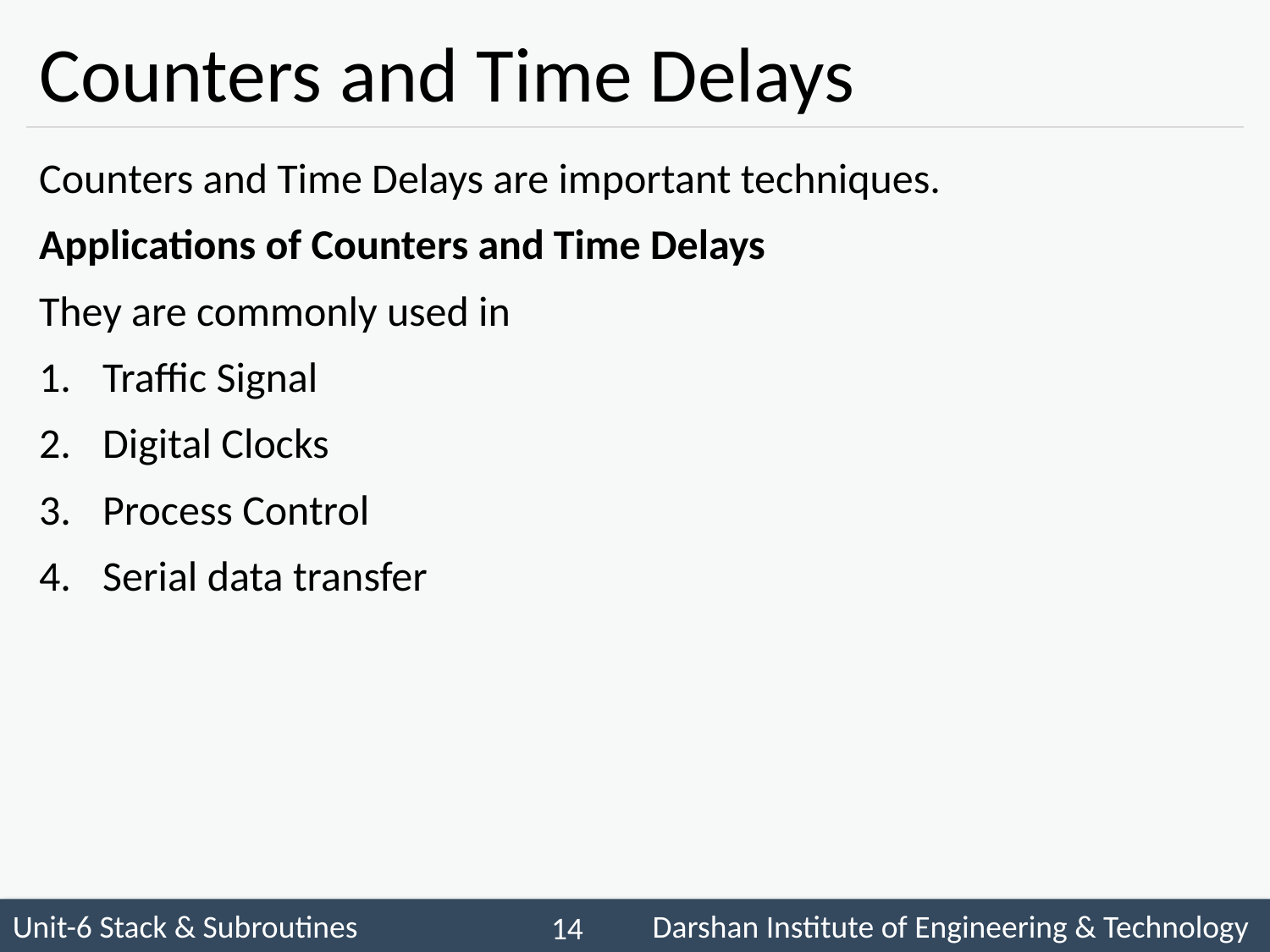

# Counters and Time Delays
Counters and Time Delays are important techniques.
Applications of Counters and Time Delays
They are commonly used in
Traffic Signal
Digital Clocks
Process Control
Serial data transfer
  14